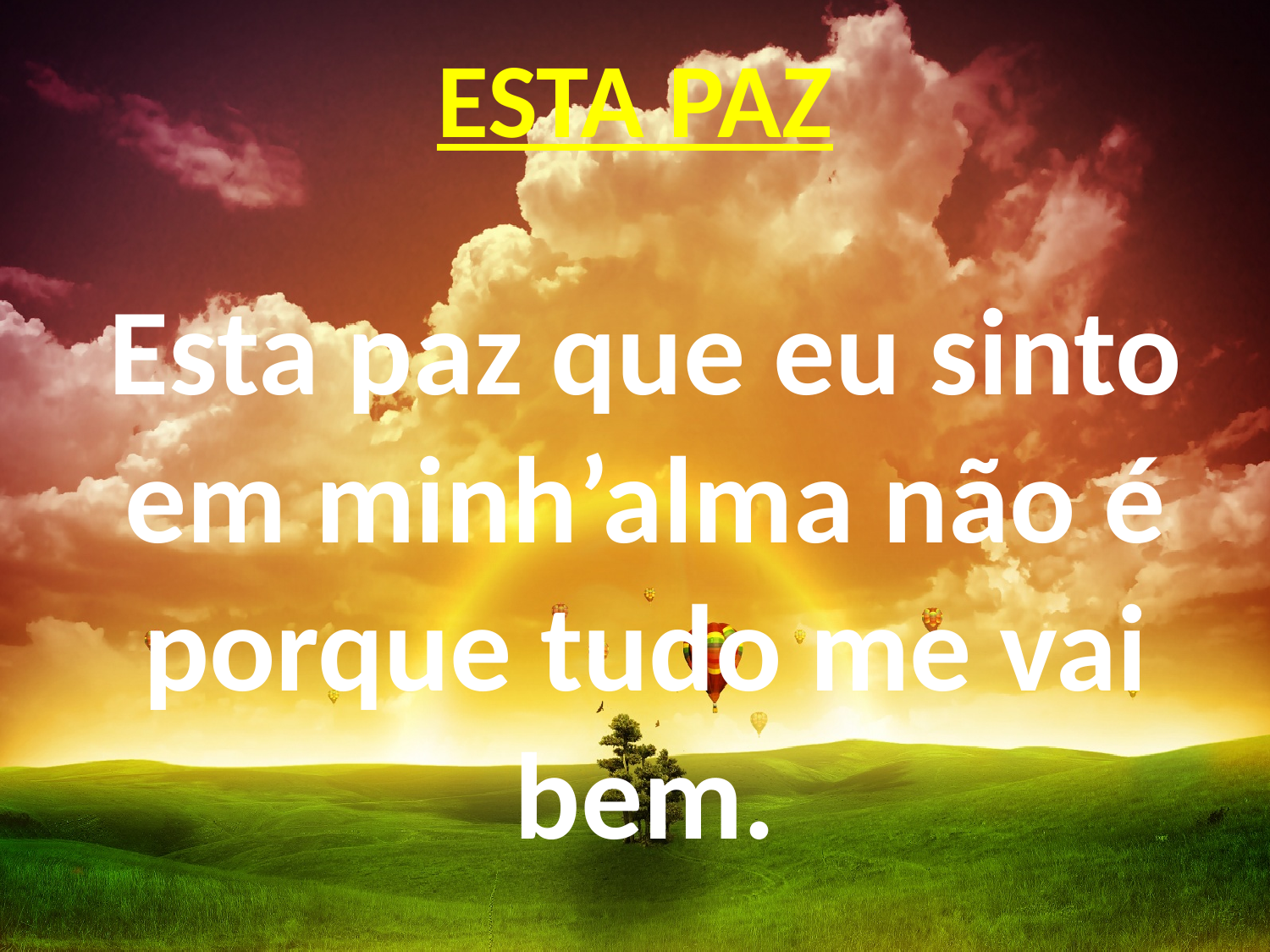

# ESTA PAZ
Esta paz que eu sinto em minh’alma não é porque tudo me vai bem.